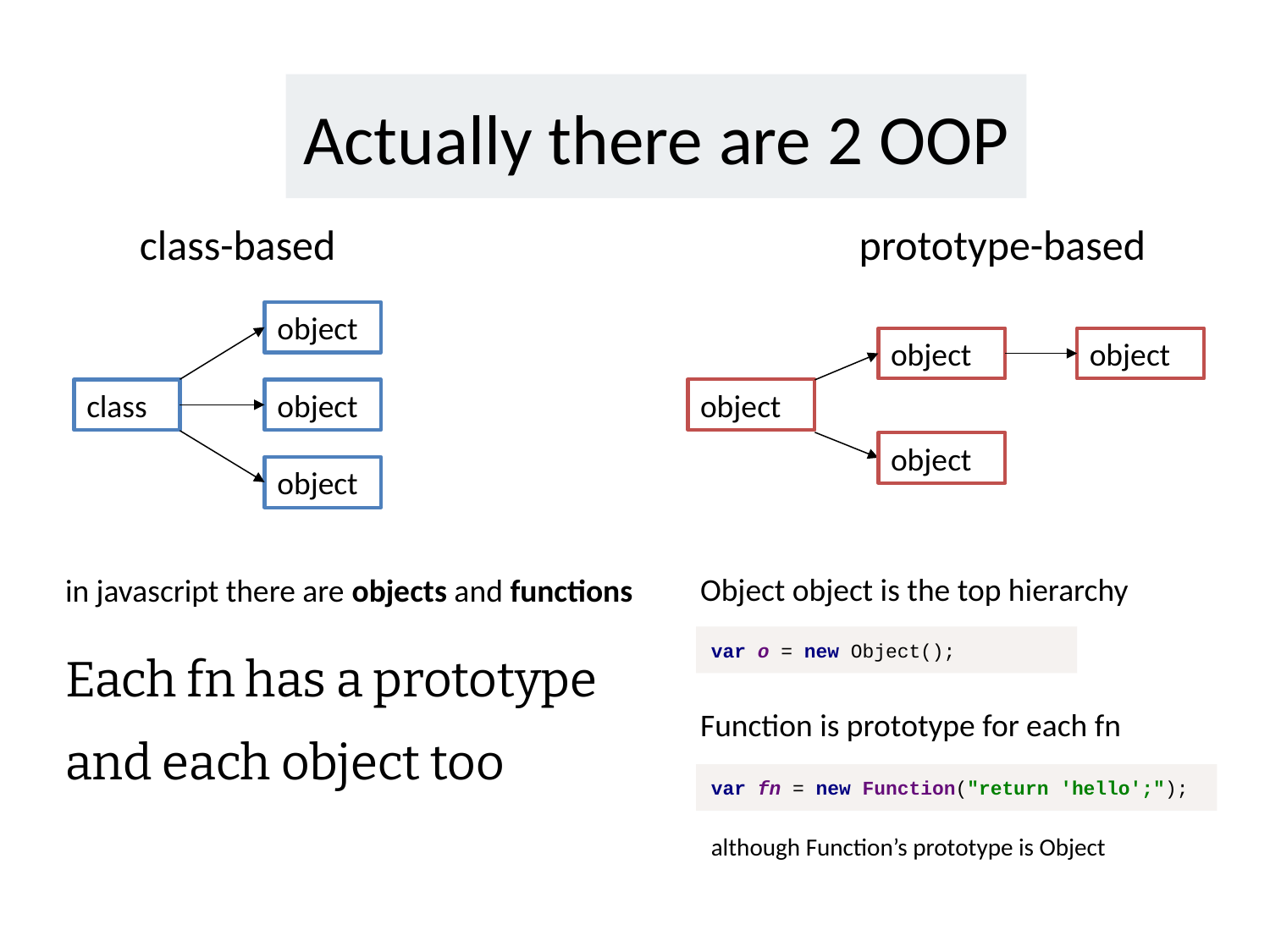

Actually there are 2 OOP
class-based
prototype-based
object
object
object
object
class
object
object
object
Object object is the top hierarchy
in javascript there are objects and functions
var o = new Object();
Each fn has a prototype
Function is prototype for each fn
and each object too
var fn = new Function("return 'hello';");
although Function’s prototype is Object